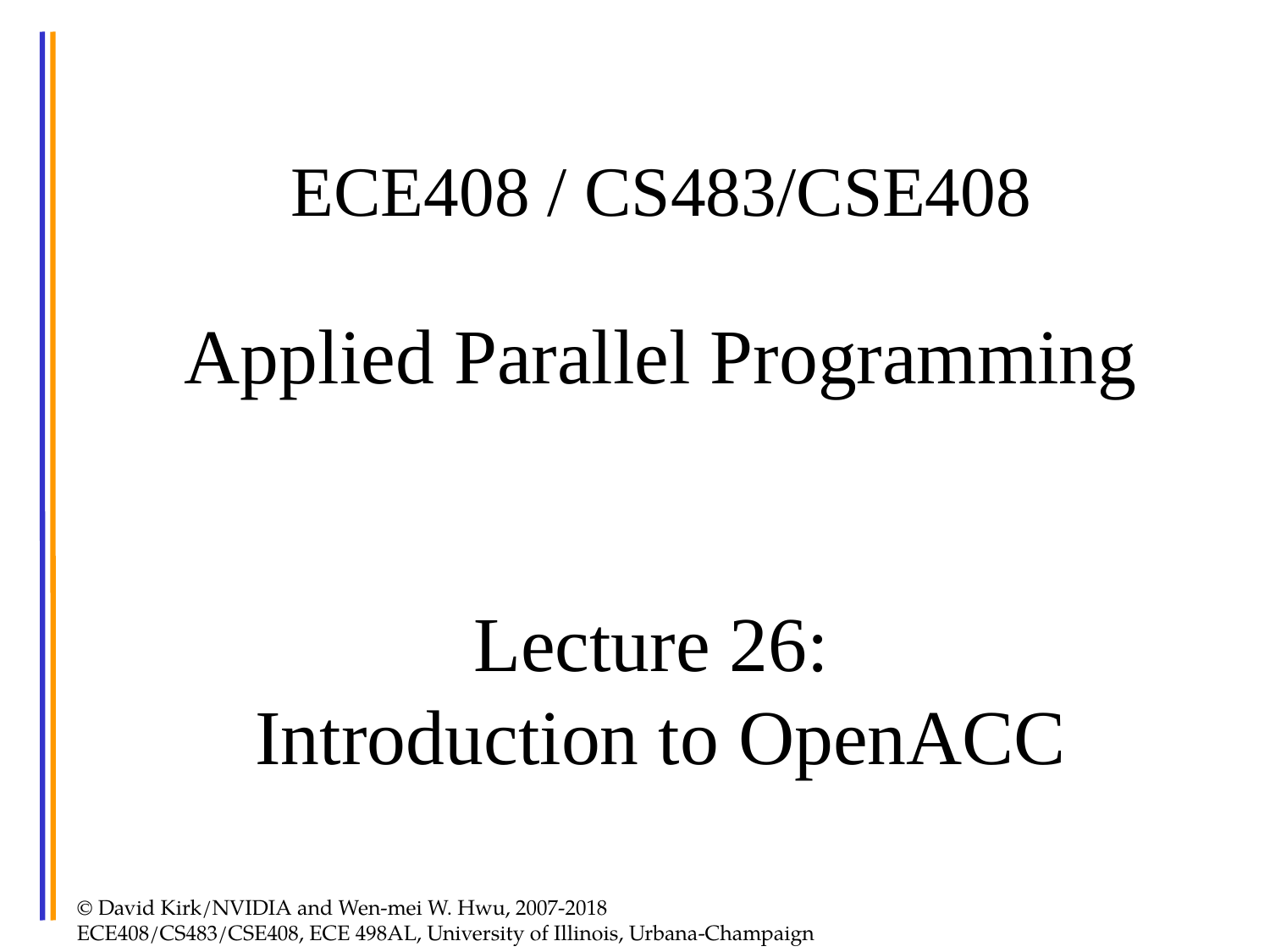

# ECE408 / CS483/CSE408 Applied Parallel Programming Lecture 26: Introduction to OpenACC